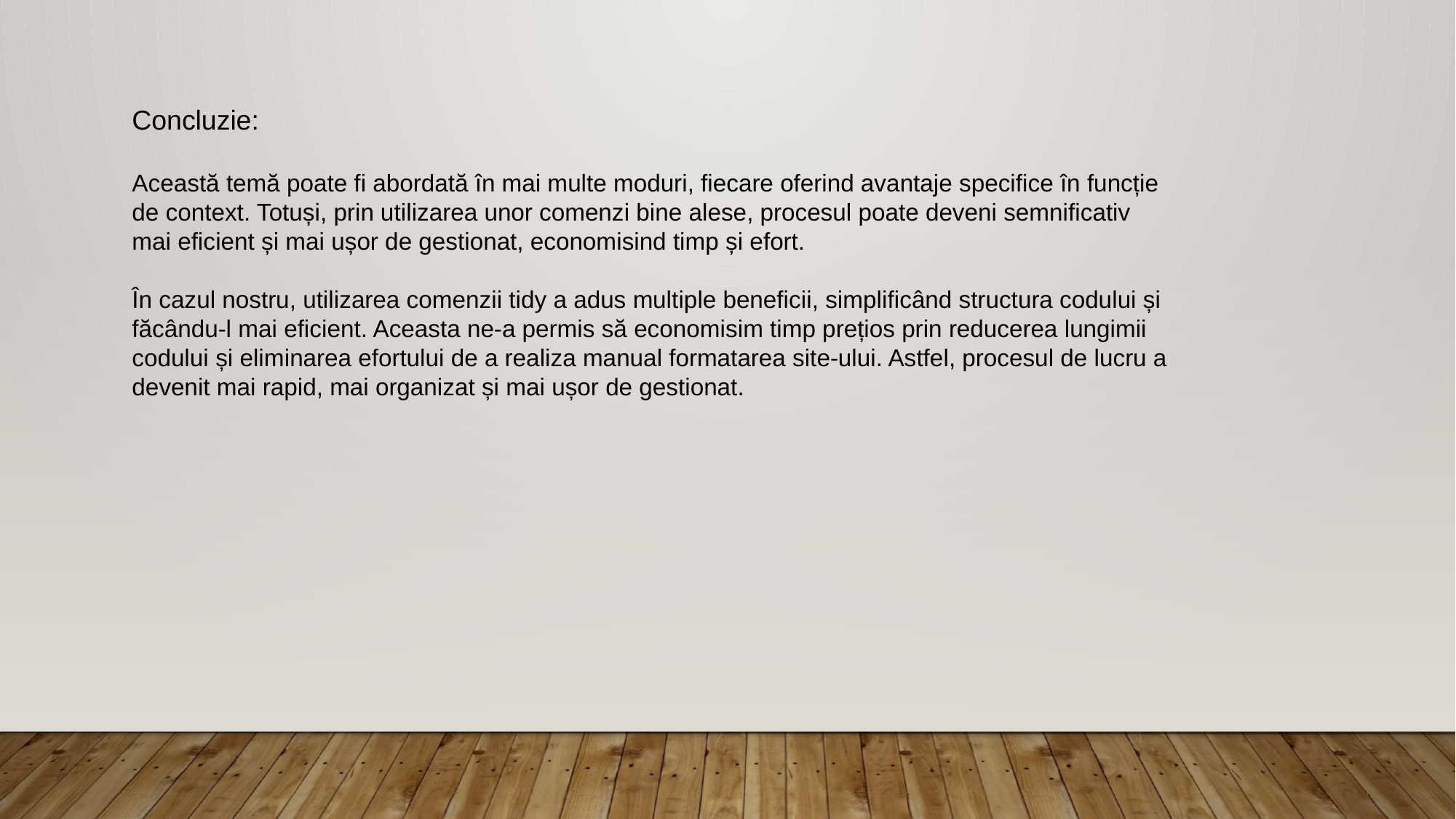

Concluzie:

Această temă poate fi abordată în mai multe moduri, fiecare oferind avantaje specifice în funcție de context. Totuși, prin utilizarea unor comenzi bine alese, procesul poate deveni semnificativ mai eficient și mai ușor de gestionat, economisind timp și efort.

În cazul nostru, utilizarea comenzii tidy a adus multiple beneficii, simplificând structura codului și făcându-l mai eficient. Aceasta ne-a permis să economisim timp prețios prin reducerea lungimii codului și eliminarea efortului de a realiza manual formatarea site-ului. Astfel, procesul de lucru a devenit mai rapid, mai organizat și mai ușor de gestionat.